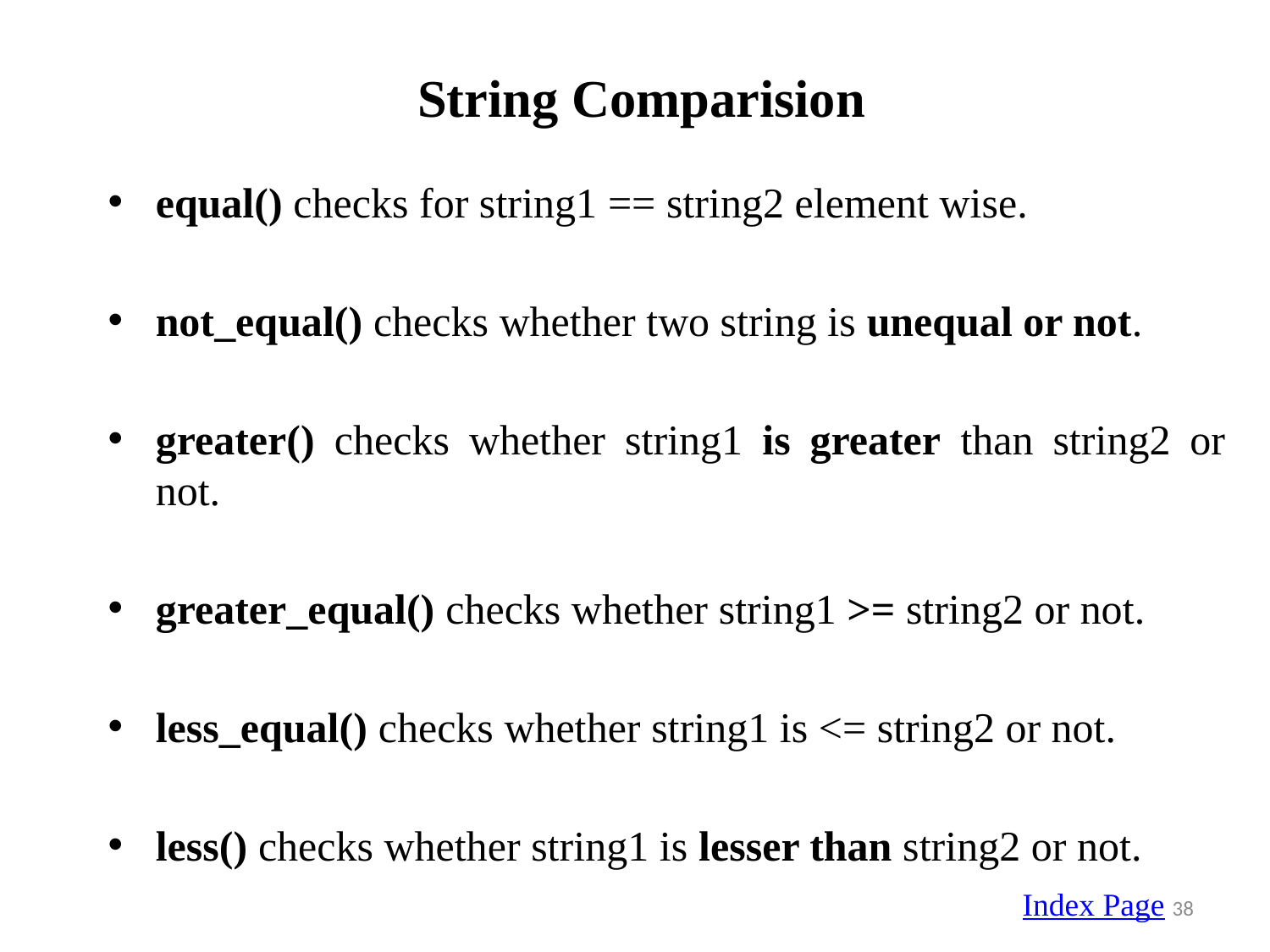

String Comparision
equal() checks for string1 == string2 element wise.

not_equal() checks whether two string is unequal or not.

greater() checks whether string1 is greater than string2 or not.

greater_equal() checks whether string1 >= string2 or not.

less_equal() checks whether string1 is <= string2 or not.

less() checks whether string1 is lesser than string2 or not.

Index Page
38